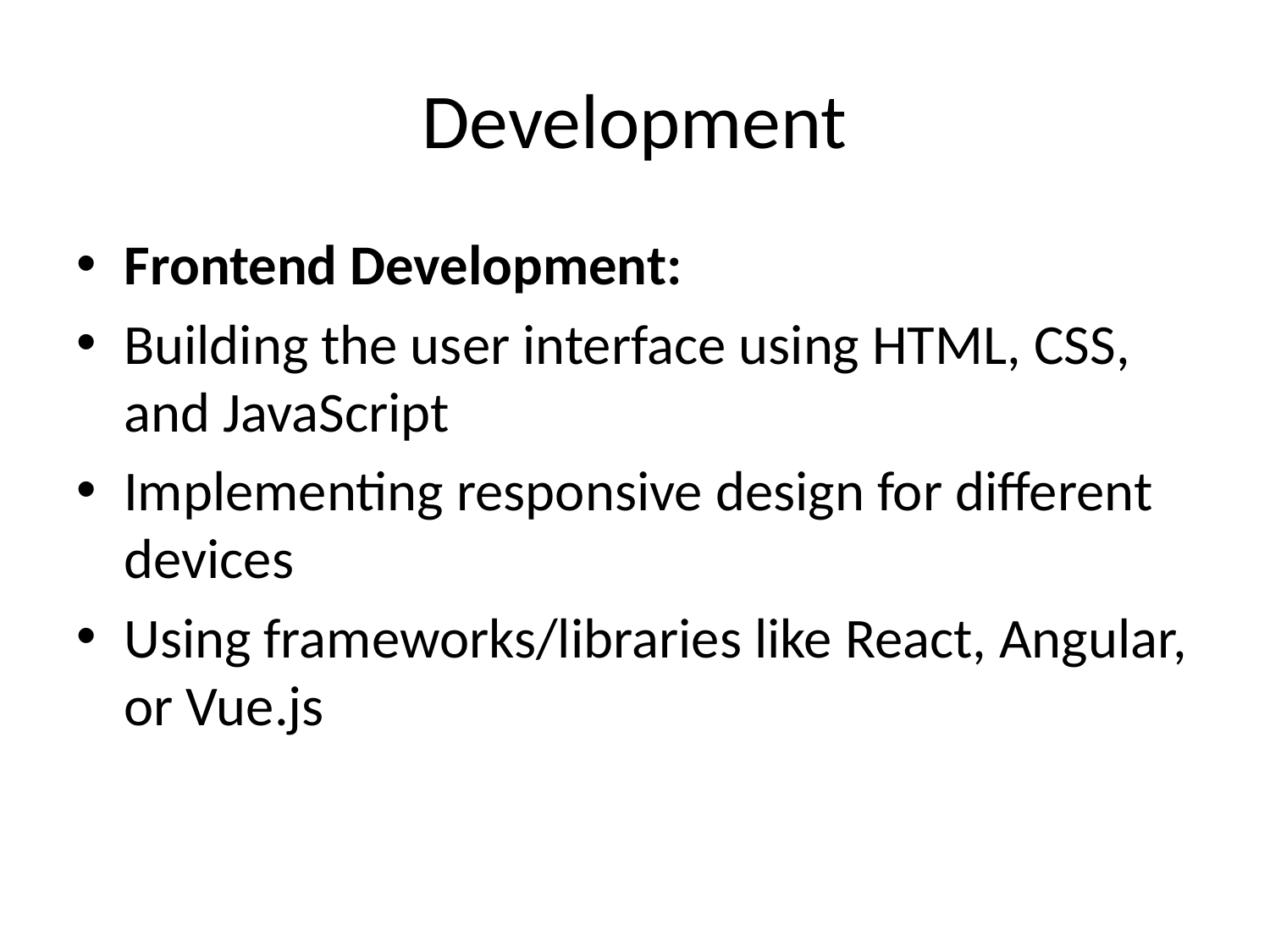

# Development
Frontend Development:
Building the user interface using HTML, CSS, and JavaScript
Implementing responsive design for different devices
Using frameworks/libraries like React, Angular, or Vue.js